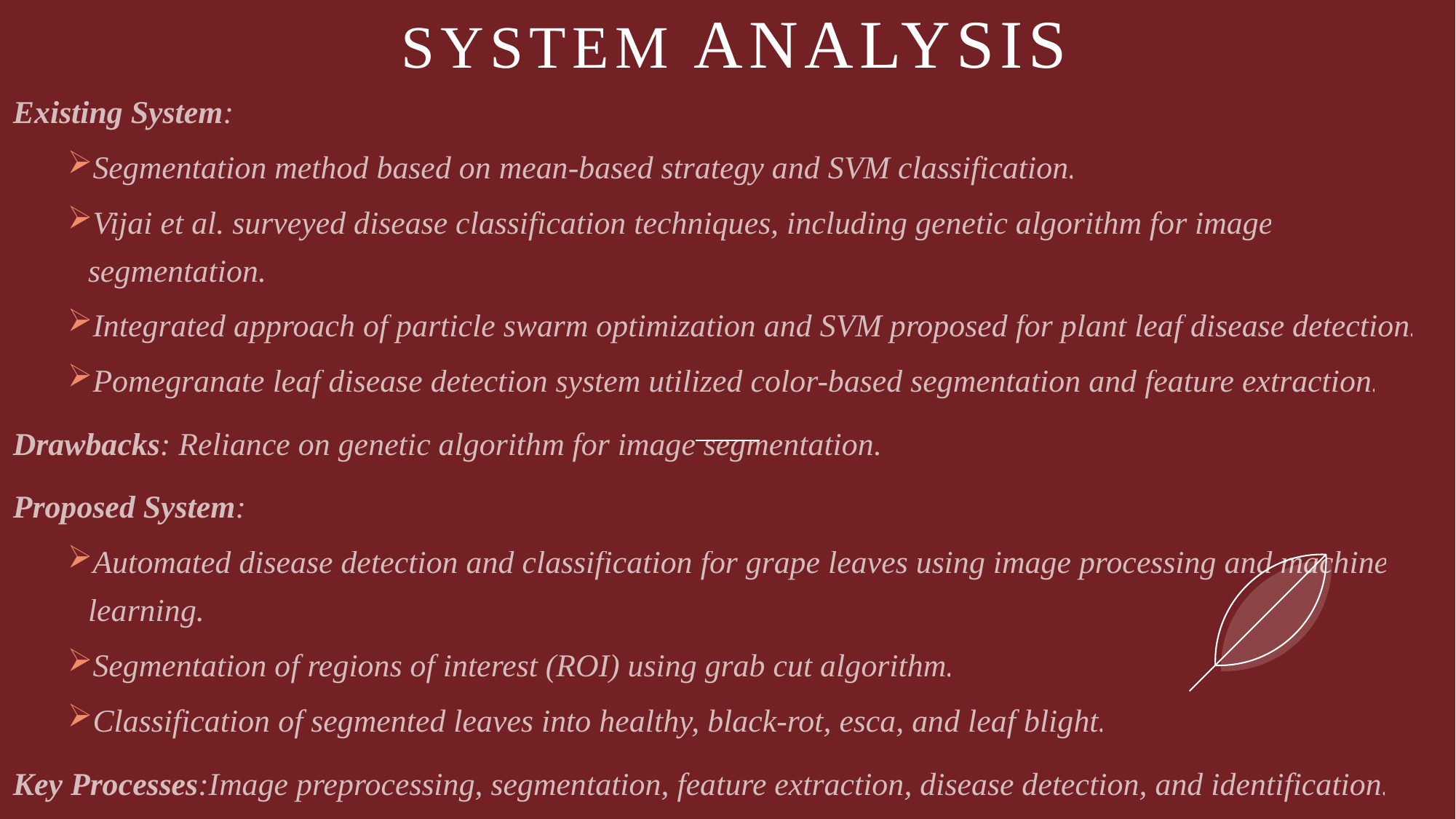

# System Analysis
Existing System:
Segmentation method based on mean-based strategy and SVM classification.
Vijai et al. surveyed disease classification techniques, including genetic algorithm for image segmentation.
Integrated approach of particle swarm optimization and SVM proposed for plant leaf disease detection.
Pomegranate leaf disease detection system utilized color-based segmentation and feature extraction.
Drawbacks: Reliance on genetic algorithm for image segmentation.
Proposed System:
Automated disease detection and classification for grape leaves using image processing and machine learning.
Segmentation of regions of interest (ROI) using grab cut algorithm.
Classification of segmented leaves into healthy, black-rot, esca, and leaf blight.
Key Processes:Image preprocessing, segmentation, feature extraction, disease detection, and identification.